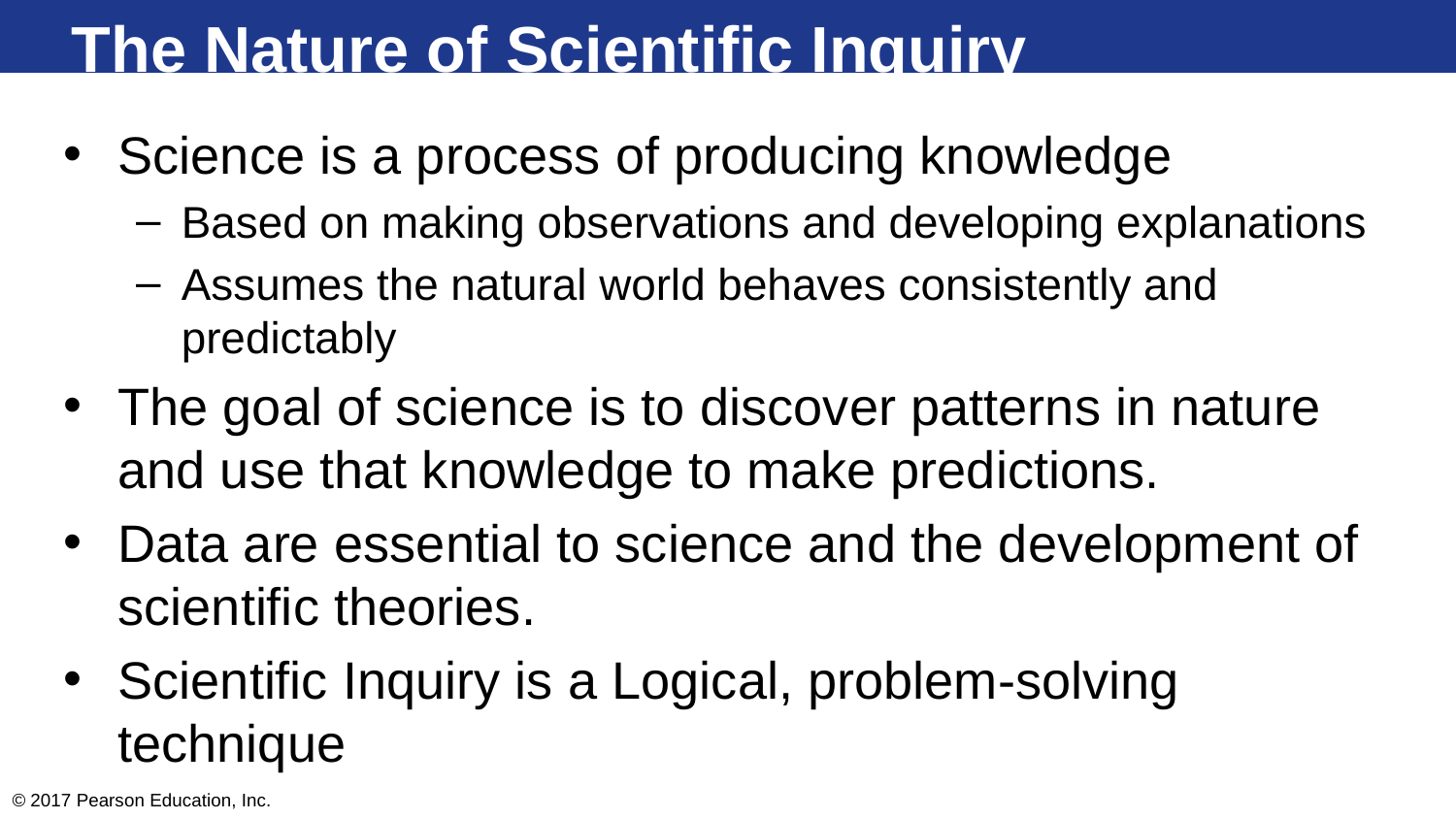

The Nature of Scientific Inquiry
Science is a process of producing knowledge
Based on making observations and developing explanations
Assumes the natural world behaves consistently and predictably
The goal of science is to discover patterns in nature and use that knowledge to make predictions.
Data are essential to science and the development of scientific theories.
Scientific Inquiry is a Logical, problem-solving technique